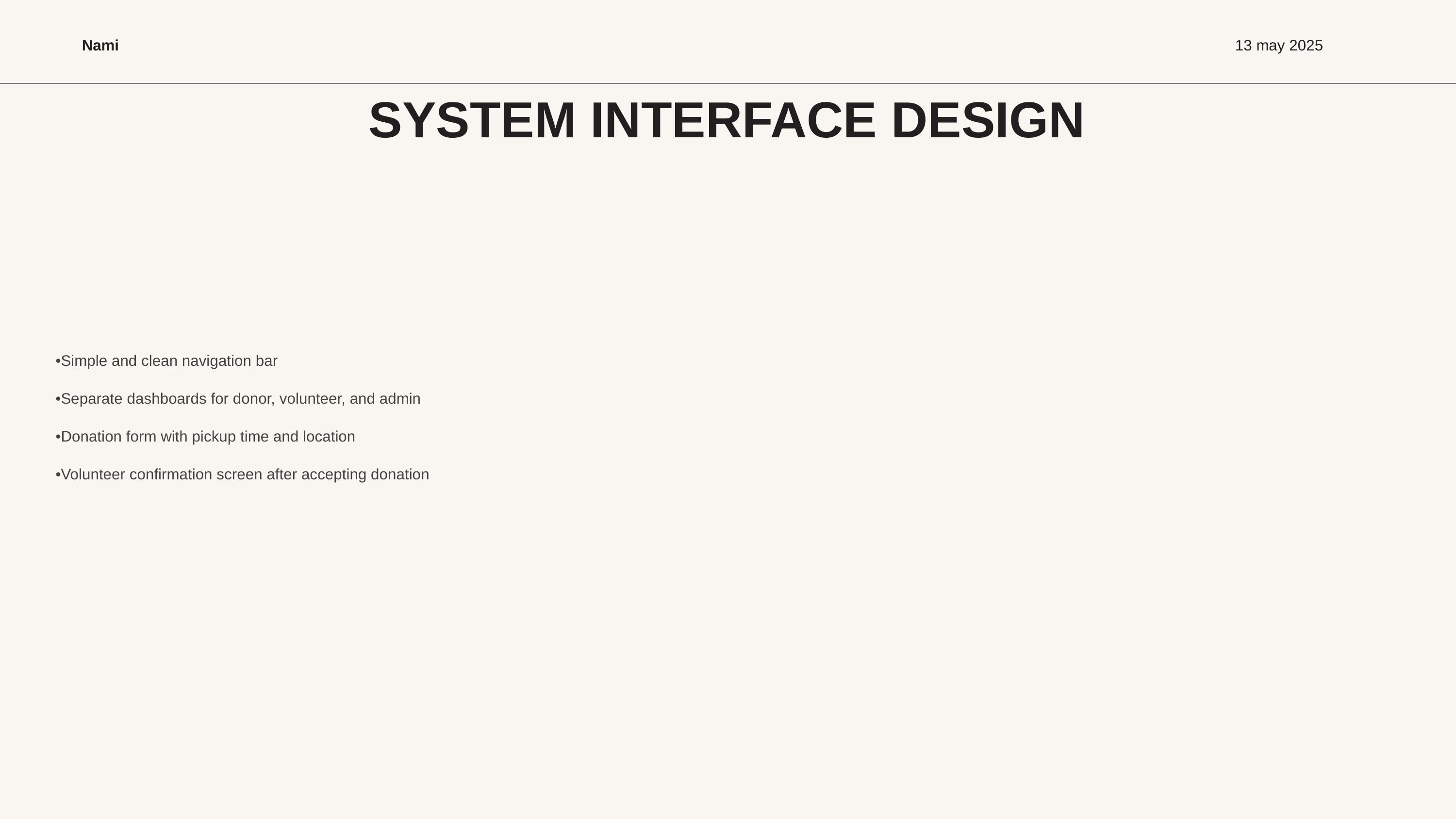

Nami
13 may 2025
SYSTEM INTERFACE DESIGN

•Simple and clean navigation bar
•Separate dashboards for donor, volunteer, and admin
•Donation form with pickup time and location
•Volunteer confirmation screen after accepting donation